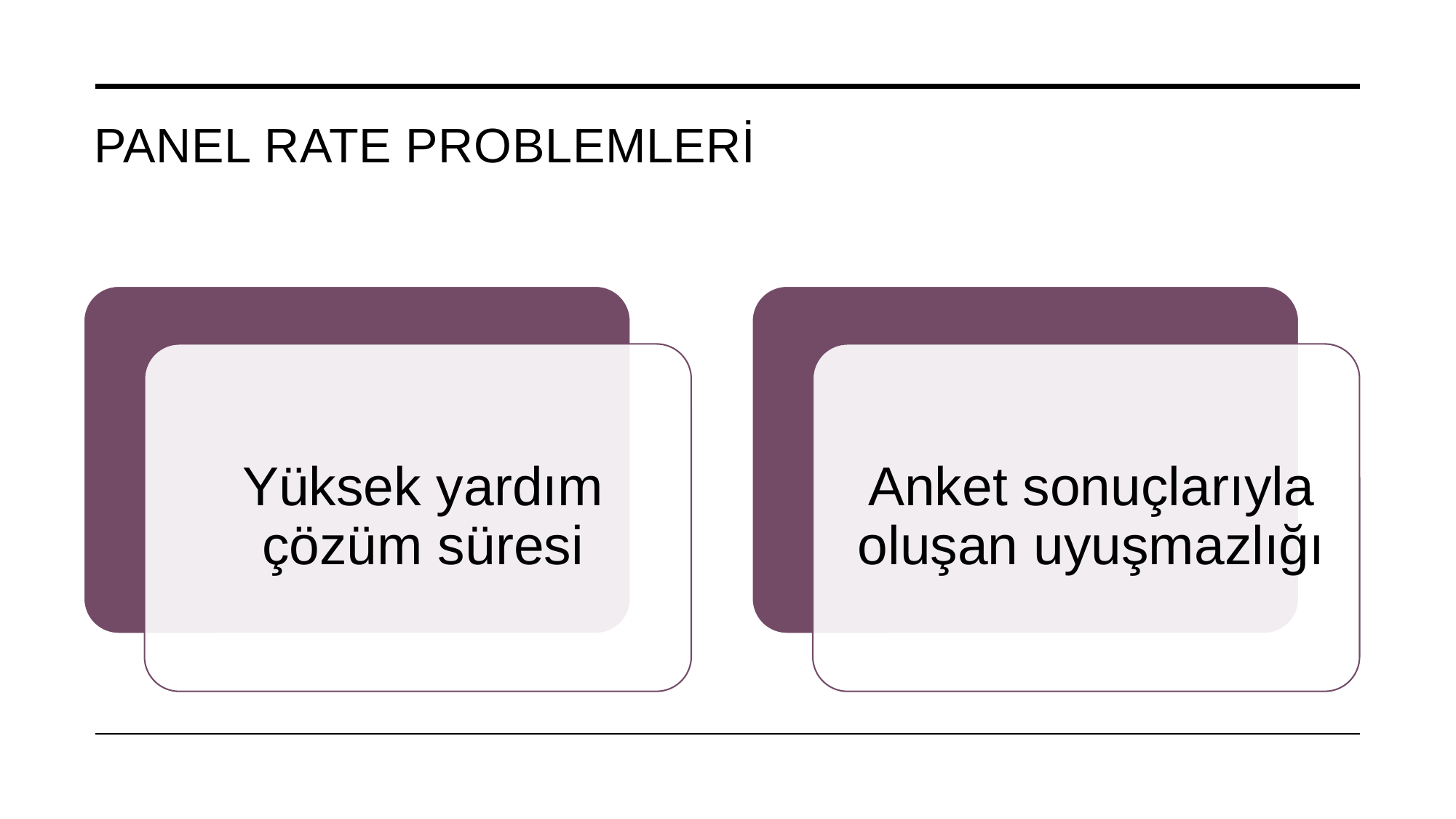

# Panel rate problemleri
Yüksek yardım çözüm süresi
Anket sonuçlarıyla oluşan uyuşmazlığı